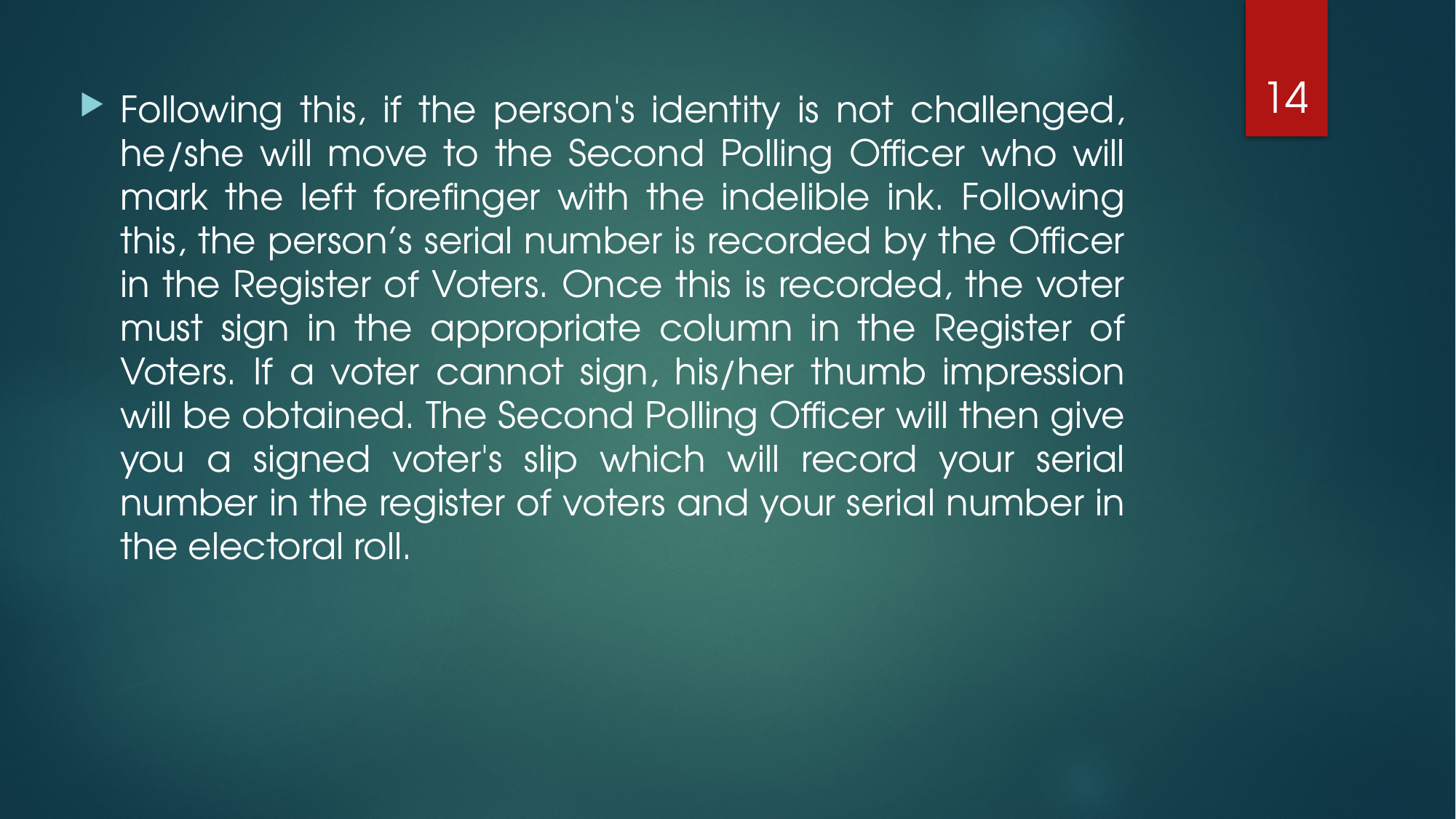

14
Following this, if the person's identity is not challenged, he/she will move to the Second Polling Officer who will mark the left forefinger with the indelible ink. Following this, the person’s serial number is recorded by the Officer in the Register of Voters. Once this is recorded, the voter must sign in the appropriate column in the Register of Voters. If a voter cannot sign, his/her thumb impression will be obtained. The Second Polling Officer will then give you a signed voter's slip which will record your serial number in the register of voters and your serial number in the electoral roll.